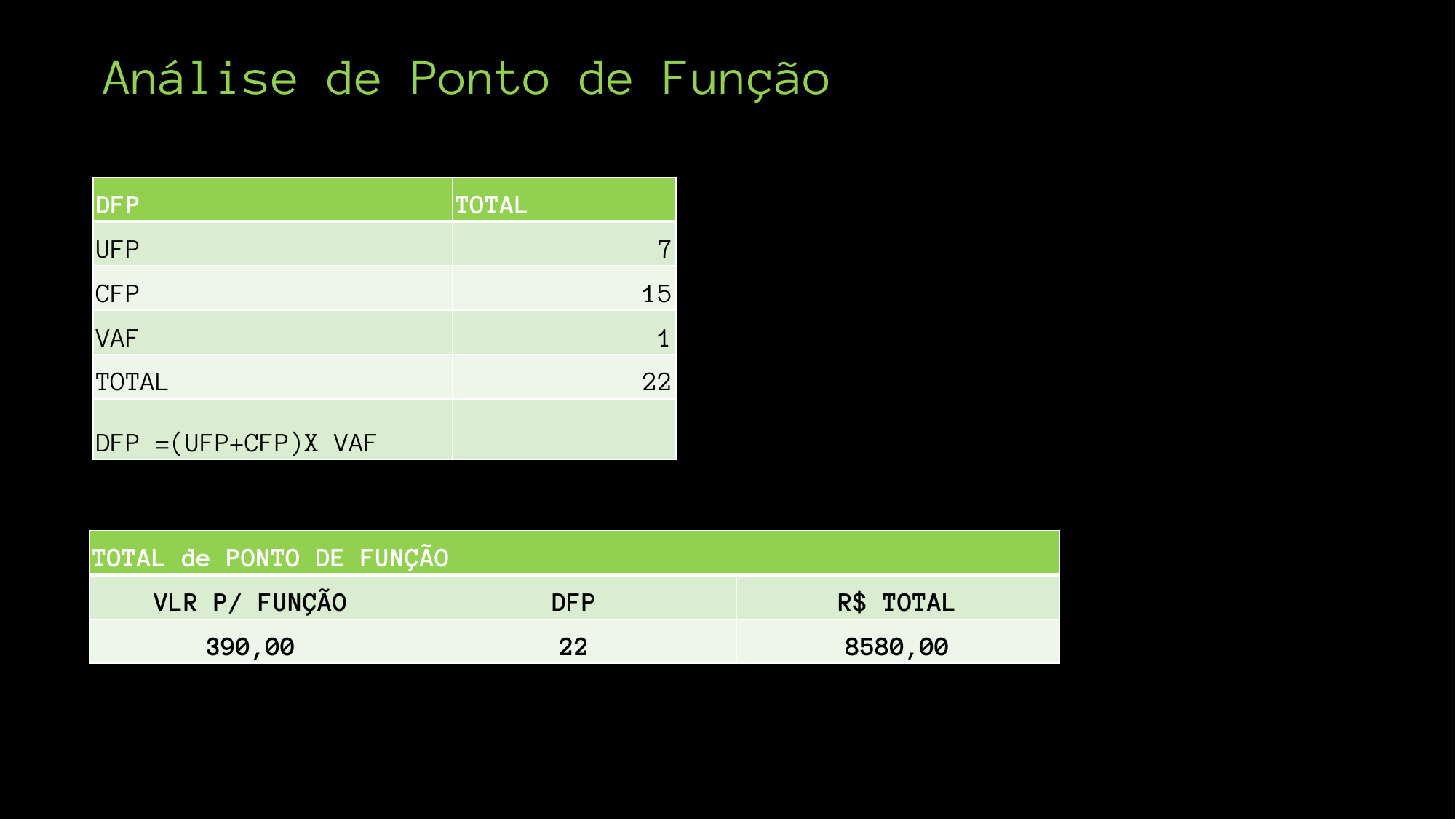

# Análise de Ponto de Função
| DFP | TOTAL |
| --- | --- |
| UFP | 7 |
| CFP | 15 |
| VAF | 1 |
| TOTAL | 22 |
| DFP =(UFP+CFP)X VAF |  |
| TOTAL de PONTO DE FUNÇÃO |  |  |
| --- | --- | --- |
| VLR P/ FUNÇÃO | DFP | R$ TOTAL |
| 390,00 | 22 | 8580,00 |